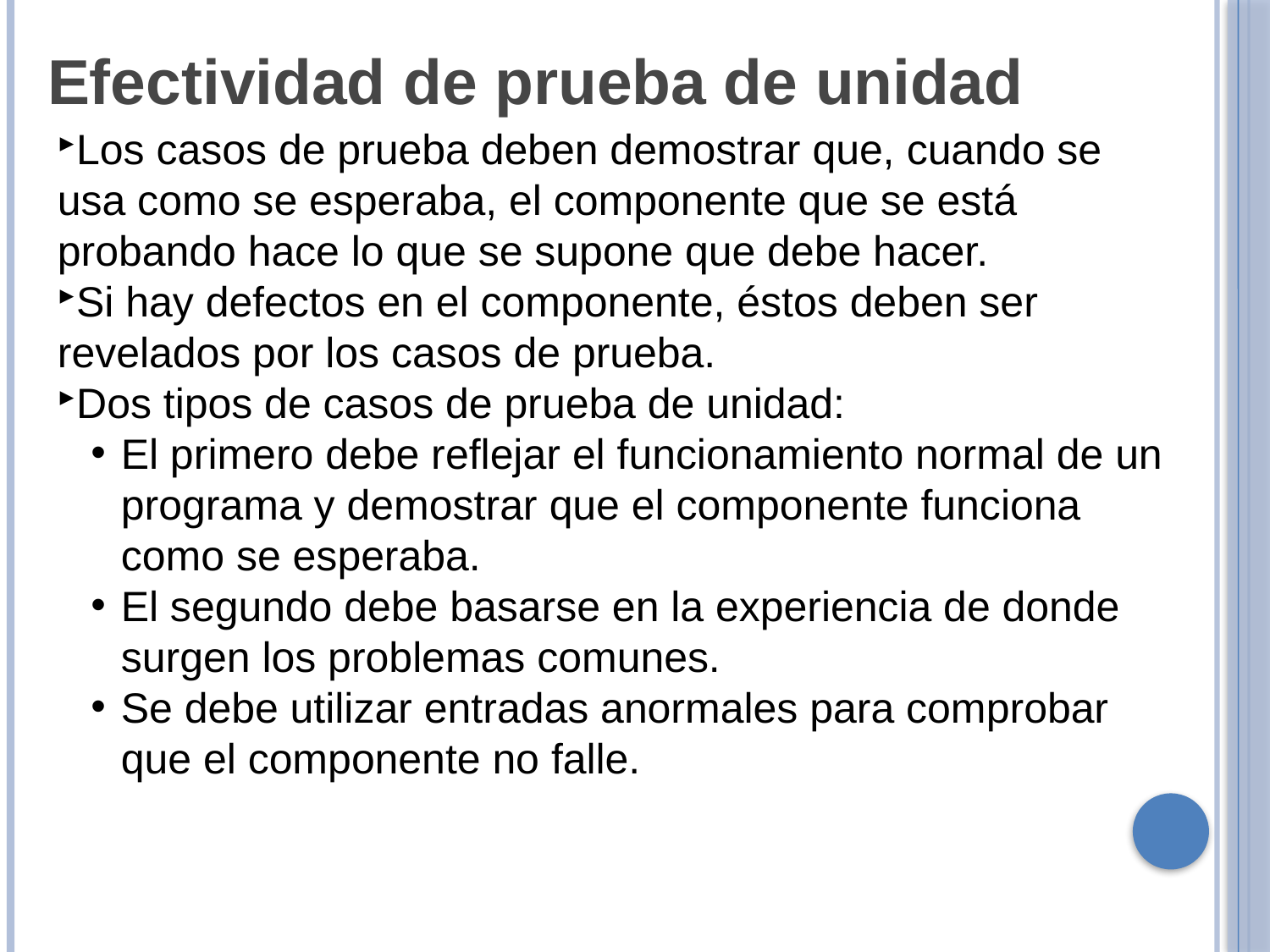

Efectividad de prueba de unidad
Los casos de prueba deben demostrar que, cuando se usa como se esperaba, el componente que se está probando hace lo que se supone que debe hacer.
Si hay defectos en el componente, éstos deben ser revelados por los casos de prueba.
Dos tipos de casos de prueba de unidad:
El primero debe reflejar el funcionamiento normal de un programa y demostrar que el componente funciona como se esperaba.
El segundo debe basarse en la experiencia de donde surgen los problemas comunes.
Se debe utilizar entradas anormales para comprobar que el componente no falle.